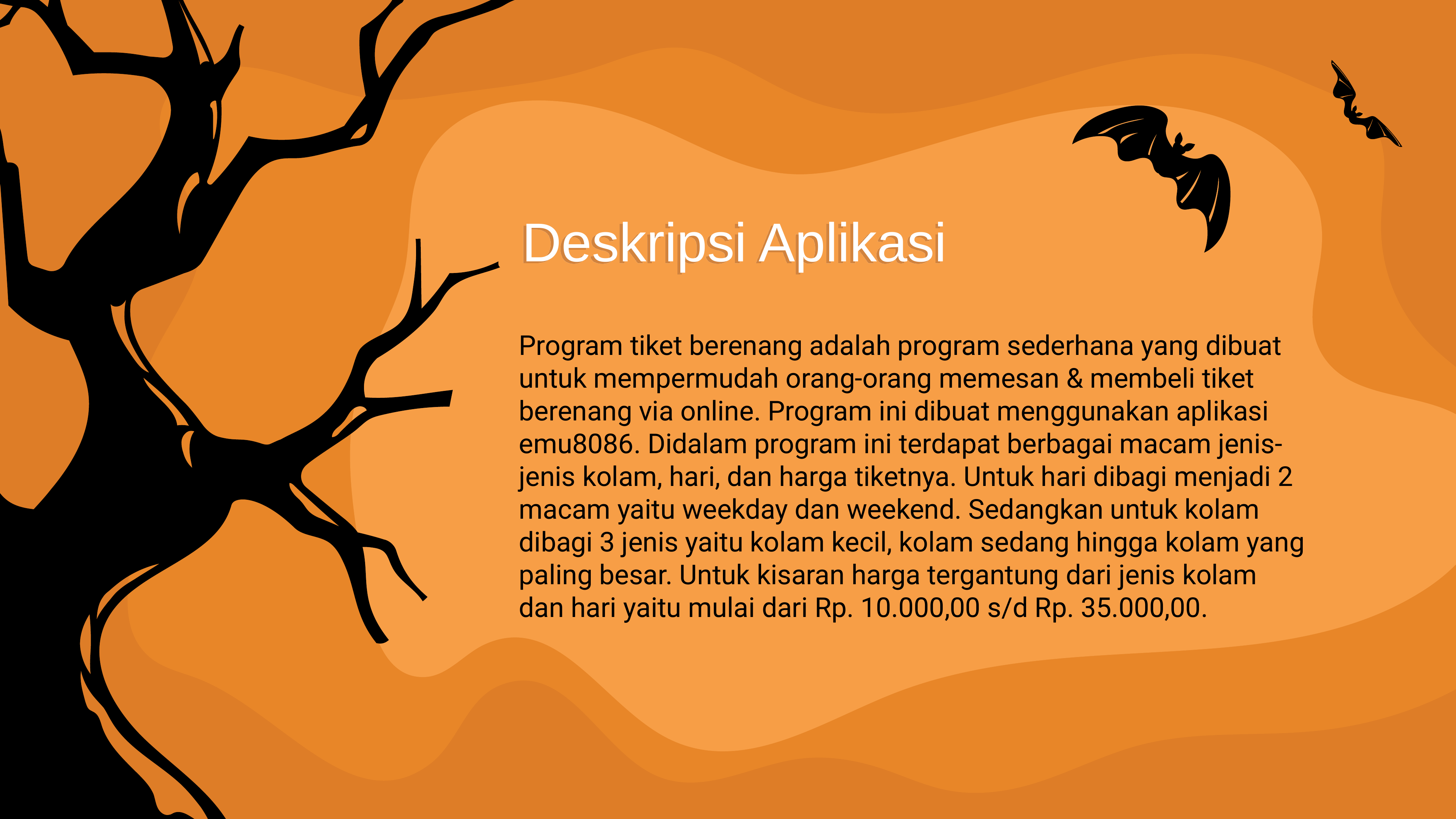

Deskripsi Aplikasi
Program tiket berenang adalah program sederhana yang dibuat untuk mempermudah orang-orang memesan & membeli tiket berenang via online. Program ini dibuat menggunakan aplikasi emu8086. Didalam program ini terdapat berbagai macam jenis-jenis kolam, hari, dan harga tiketnya. Untuk hari dibagi menjadi 2 macam yaitu weekday dan weekend. Sedangkan untuk kolam dibagi 3 jenis yaitu kolam kecil, kolam sedang hingga kolam yang paling besar. Untuk kisaran harga tergantung dari jenis kolam dan hari yaitu mulai dari Rp. 10.000,00 s/d Rp. 35.000,00.